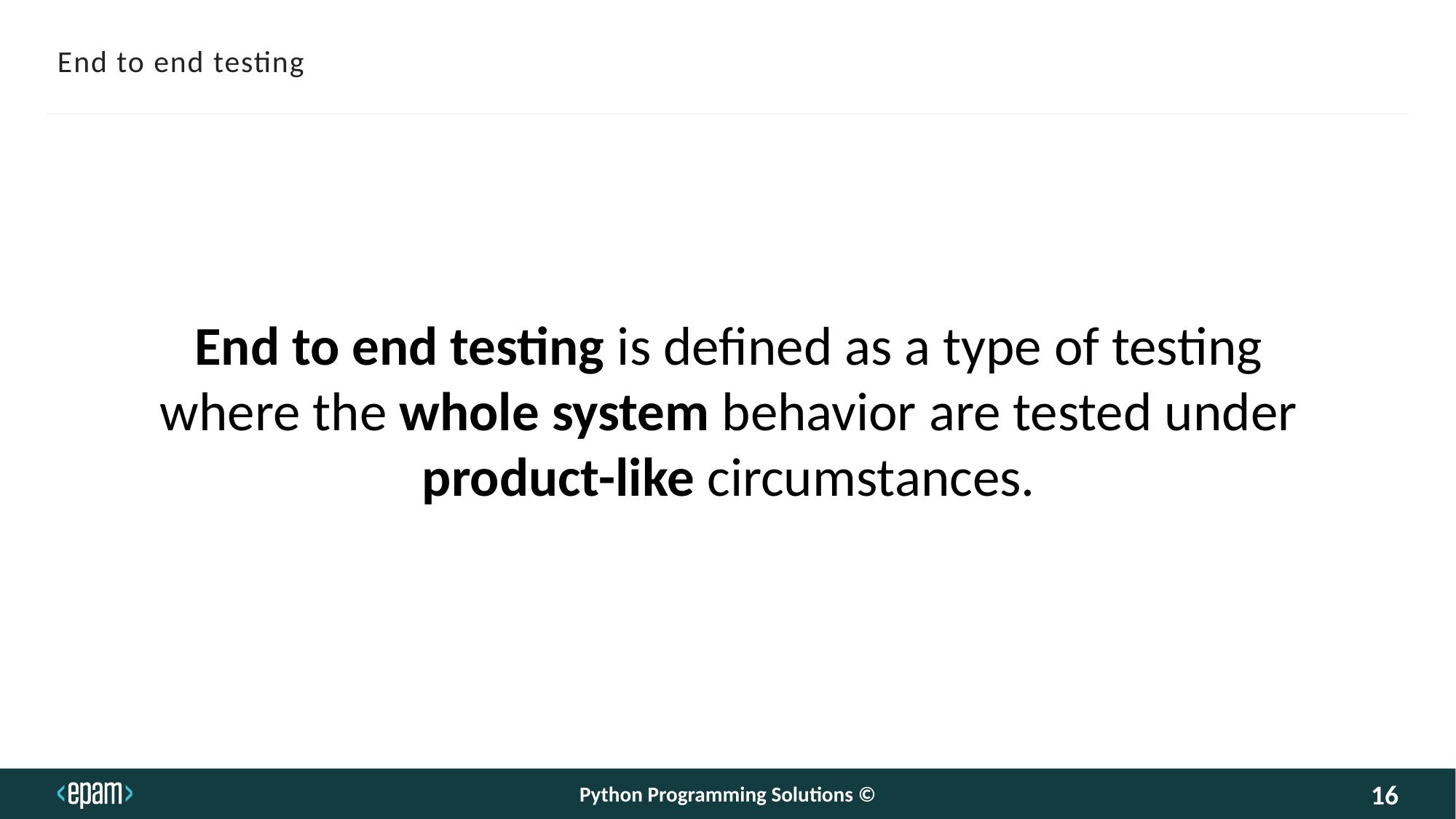

End to end testing
End to end testing is defined as a type of testing where the whole system behavior are tested under product-like circumstances.
Python Programming Solutions ©
16